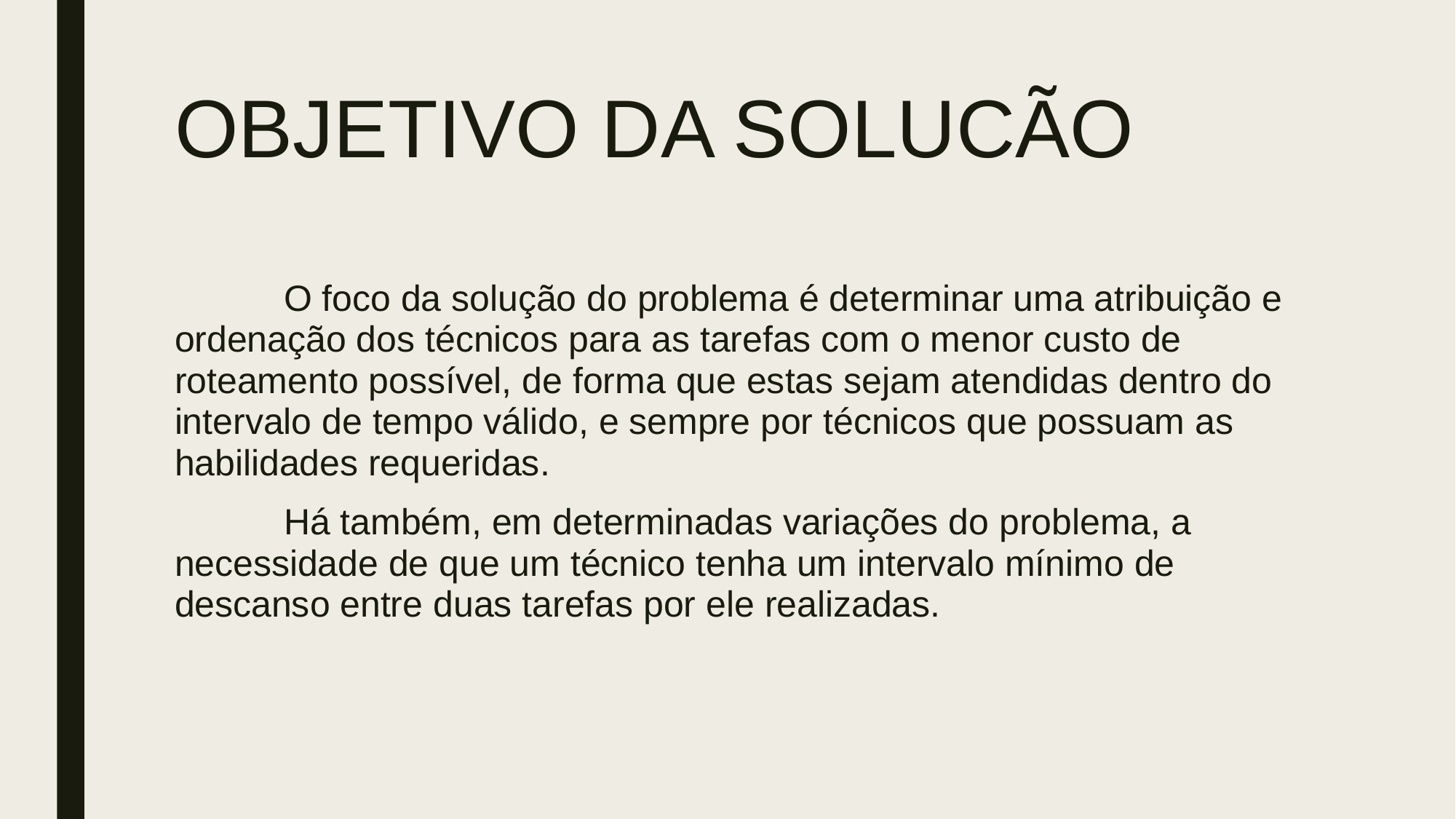

# OBJETIVO DA SOLUCÃO
	O foco da solução do problema é determinar uma atribuição e ordenação dos técnicos para as tarefas com o menor custo de roteamento possível, de forma que estas sejam atendidas dentro do intervalo de tempo válido, e sempre por técnicos que possuam as habilidades requeridas.
	Há também, em determinadas variações do problema, a necessidade de que um técnico tenha um intervalo mínimo de descanso entre duas tarefas por ele realizadas.